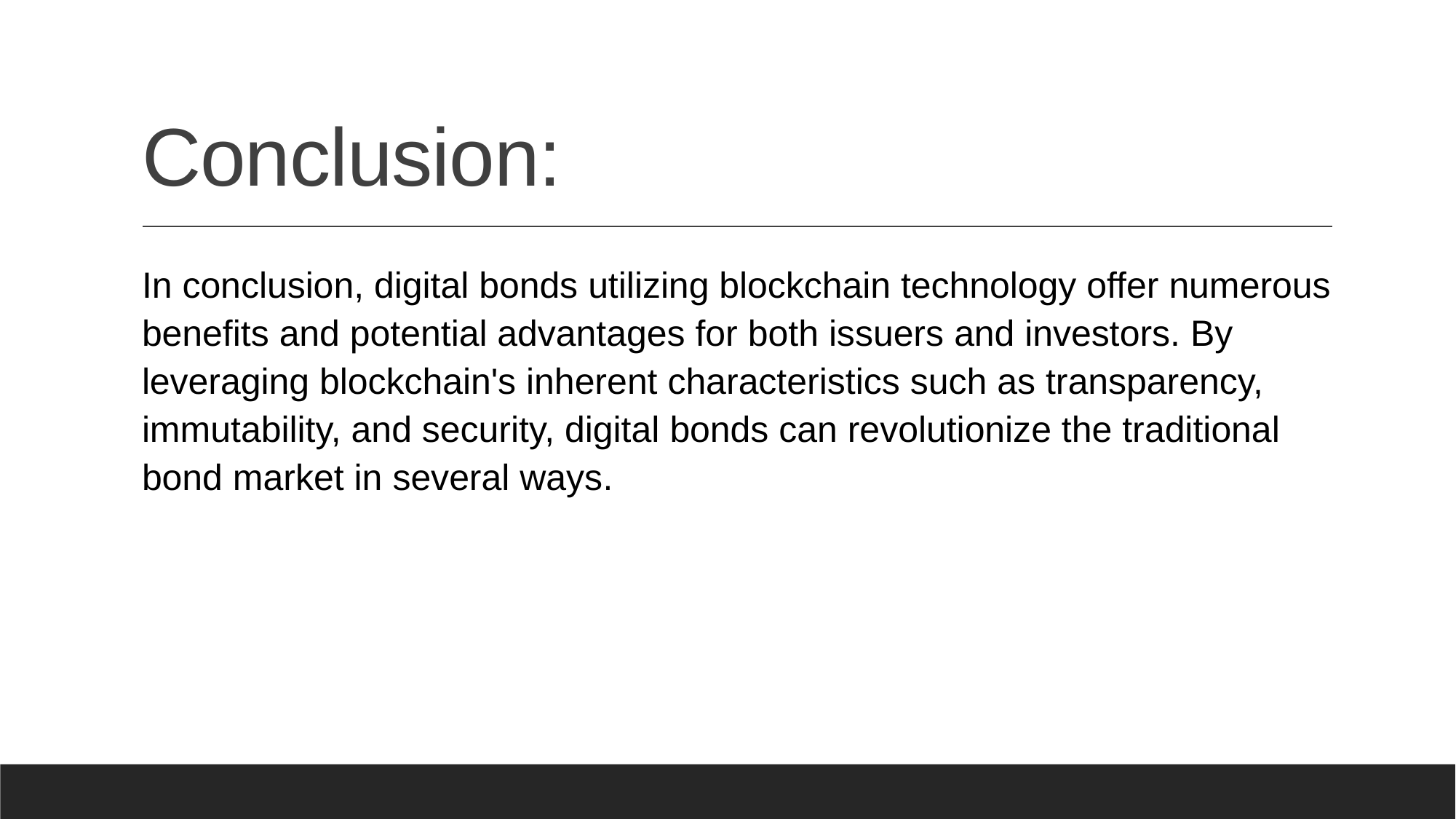

# Conclusion:
In conclusion, digital bonds utilizing blockchain technology offer numerous benefits and potential advantages for both issuers and investors. By leveraging blockchain's inherent characteristics such as transparency, immutability, and security, digital bonds can revolutionize the traditional bond market in several ways.